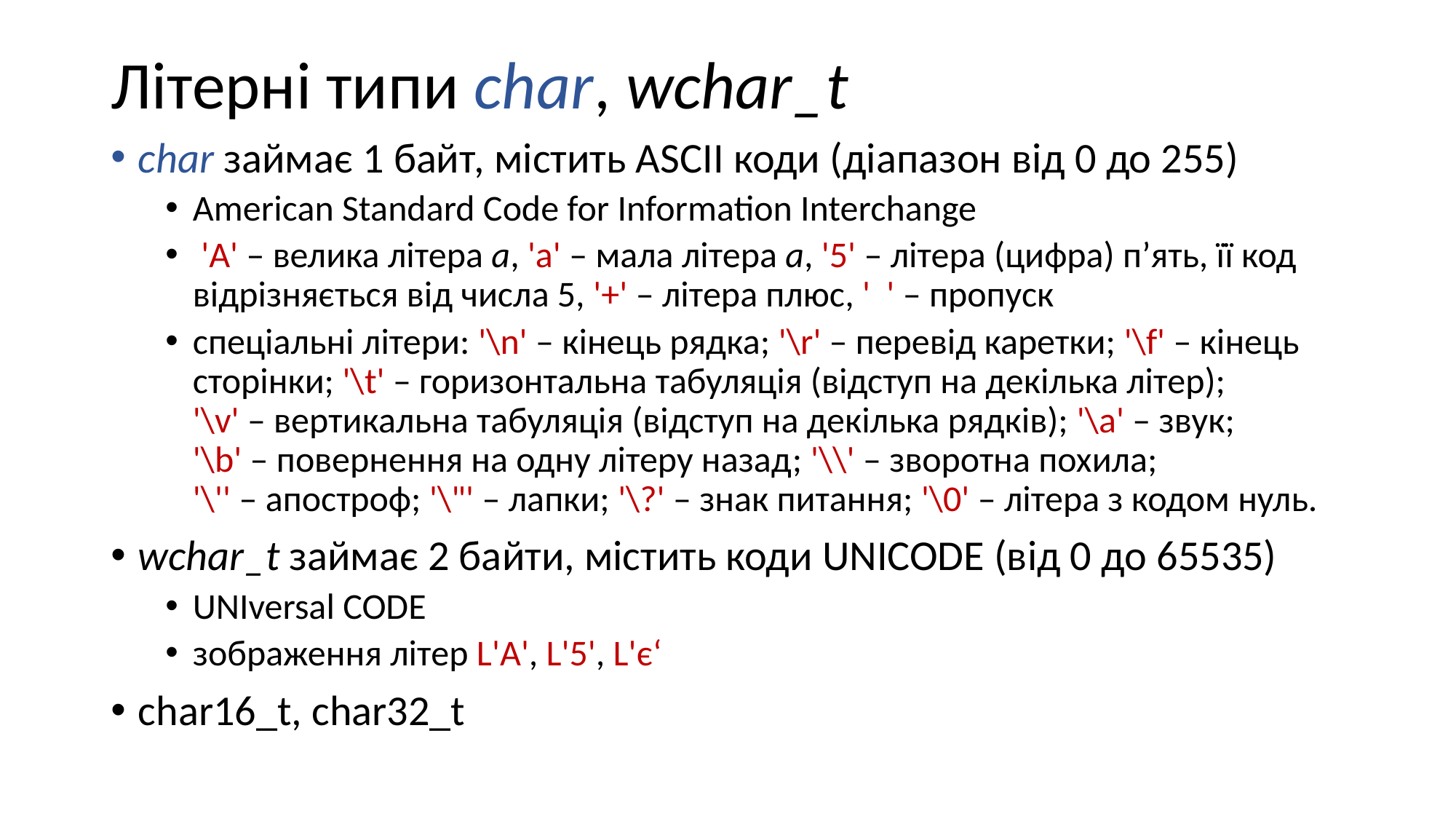

# Літерні типи char, wchar_t
char займає 1 байт, містить ASCII коди (діапазон від 0 до 255)
American Standard Code for Information Interchange
 'A' – велика літера а, 'а' – мала літера а, '5' – літера (цифра) п’ять, її код відрізняється від числа 5, '+' – літера плюс, '  ' – пропуск
спеціальні літери: '\n' – кінець рядка; '\r' – перевід каретки; '\f' – кінець сторінки; '\t' – горизонтальна табуляція (відступ на декілька літер);
'\v' – вертикальна табуляція (відступ на декілька рядків); '\a' – звук;
'\b' – повернення на одну літеру назад; '\\' – зворотна похила;
'\'' – апостроф; '\"' – лапки; '\?' – знак питання; '\0' – літера з кодом нуль.
wchar_t займає 2 байти, містить коди UNICODE (від 0 до 65535)
UNIversal CODE
зображення літер L'A', L'5', L'є‘
char16_t, char32_t